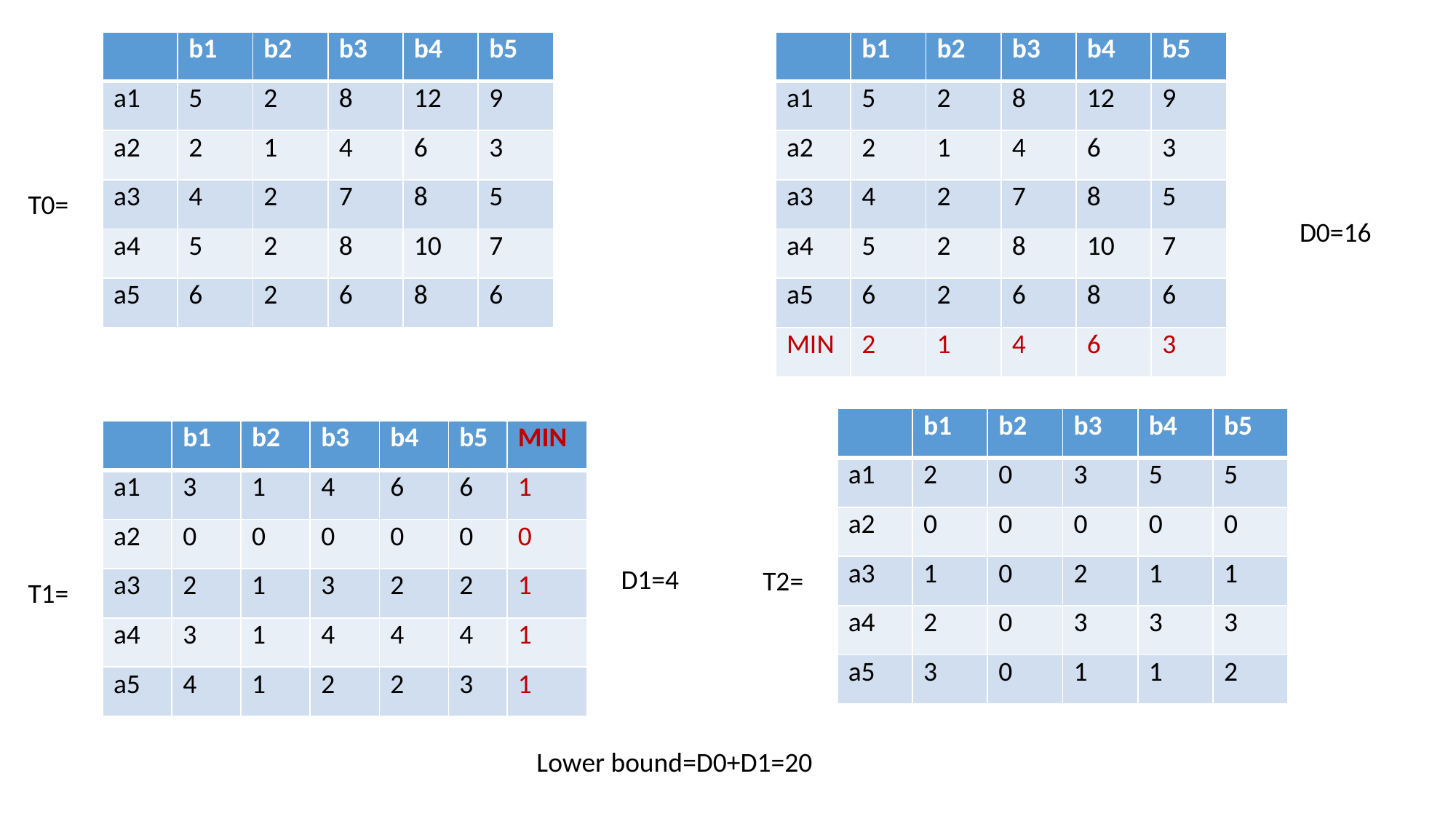

|  | b1 | b2 | b3 | b4 | b5 |
| --- | --- | --- | --- | --- | --- |
| a1 | 5 | 2 | 8 | 12 | 9 |
| a2 | 2 | 1 | 4 | 6 | 3 |
| a3 | 4 | 2 | 7 | 8 | 5 |
| a4 | 5 | 2 | 8 | 10 | 7 |
| a5 | 6 | 2 | 6 | 8 | 6 |
|  | b1 | b2 | b3 | b4 | b5 |
| --- | --- | --- | --- | --- | --- |
| a1 | 5 | 2 | 8 | 12 | 9 |
| a2 | 2 | 1 | 4 | 6 | 3 |
| a3 | 4 | 2 | 7 | 8 | 5 |
| a4 | 5 | 2 | 8 | 10 | 7 |
| a5 | 6 | 2 | 6 | 8 | 6 |
| MIN | 2 | 1 | 4 | 6 | 3 |
T0=
D0=16
|  | b1 | b2 | b3 | b4 | b5 |
| --- | --- | --- | --- | --- | --- |
| a1 | 2 | 0 | 3 | 5 | 5 |
| a2 | 0 | 0 | 0 | 0 | 0 |
| a3 | 1 | 0 | 2 | 1 | 1 |
| a4 | 2 | 0 | 3 | 3 | 3 |
| a5 | 3 | 0 | 1 | 1 | 2 |
|  | b1 | b2 | b3 | b4 | b5 | MIN |
| --- | --- | --- | --- | --- | --- | --- |
| a1 | 3 | 1 | 4 | 6 | 6 | 1 |
| a2 | 0 | 0 | 0 | 0 | 0 | 0 |
| a3 | 2 | 1 | 3 | 2 | 2 | 1 |
| a4 | 3 | 1 | 4 | 4 | 4 | 1 |
| a5 | 4 | 1 | 2 | 2 | 3 | 1 |
D1=4
T2=
T1=
Lower bound=D0+D1=20